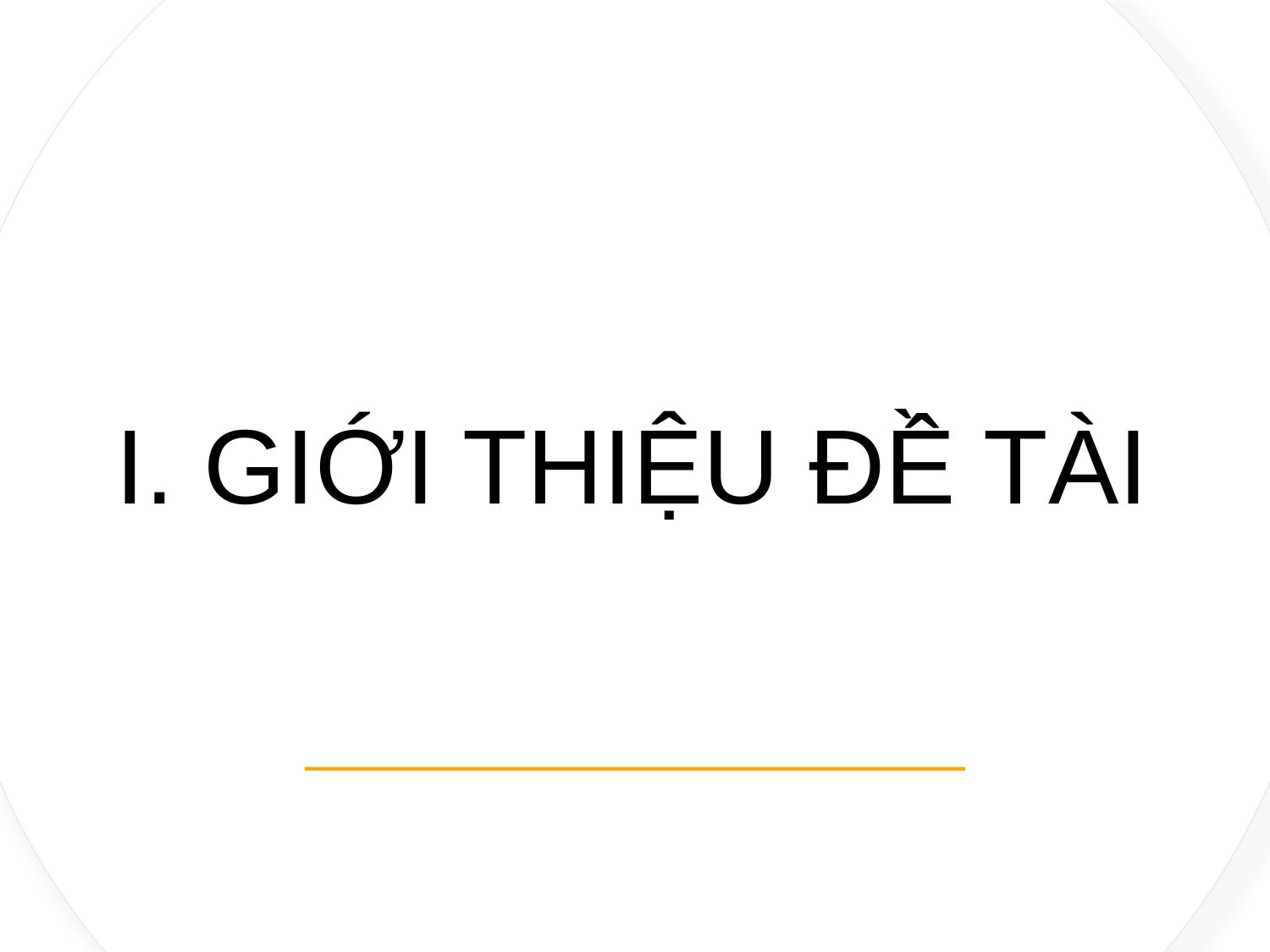

# I. GIỚI THIỆU ĐỀ TÀI

3